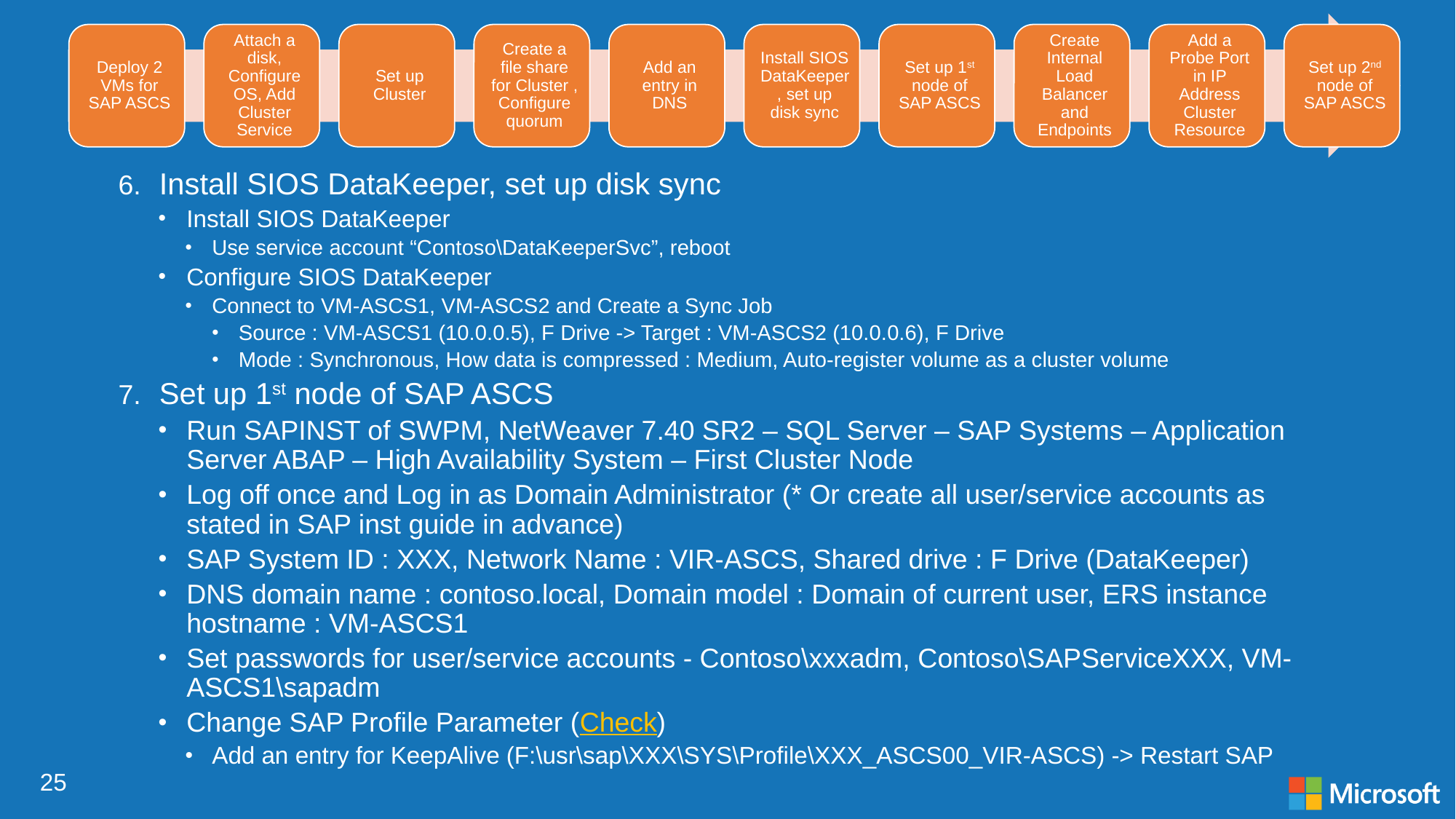

Deploy 2 VMs for SAP ASCS
Attach a disk, Configure OS, Add Cluster Service
Set up Cluster
Create a file share for Cluster , Configure quorum
Add an entry in DNS
Install SIOS DataKeeper, set up disk sync
Set up 1st node of SAP ASCS
Create Internal Load Balancer and Endpoints
Add a Probe Port in IP Address Cluster Resource
Set up 2nd node of SAP ASCS
Install SIOS DataKeeper, set up disk sync
Install SIOS DataKeeper
Use service account “Contoso\DataKeeperSvc”, reboot
Configure SIOS DataKeeper
Connect to VM-ASCS1, VM-ASCS2 and Create a Sync Job
Source : VM-ASCS1 (10.0.0.5), F Drive -> Target : VM-ASCS2 (10.0.0.6), F Drive
Mode : Synchronous, How data is compressed : Medium, Auto-register volume as a cluster volume
Set up 1st node of SAP ASCS
Run SAPINST of SWPM, NetWeaver 7.40 SR2 – SQL Server – SAP Systems – Application Server ABAP – High Availability System – First Cluster Node
Log off once and Log in as Domain Administrator (* Or create all user/service accounts as stated in SAP inst guide in advance)
SAP System ID : XXX, Network Name : VIR-ASCS, Shared drive : F Drive (DataKeeper)
DNS domain name : contoso.local, Domain model : Domain of current user, ERS instance hostname : VM-ASCS1
Set passwords for user/service accounts - Contoso\xxxadm, Contoso\SAPServiceXXX, VM-ASCS1\sapadm
Change SAP Profile Parameter (Check)
Add an entry for KeepAlive (F:\usr\sap\XXX\SYS\Profile\XXX_ASCS00_VIR-ASCS) -> Restart SAP